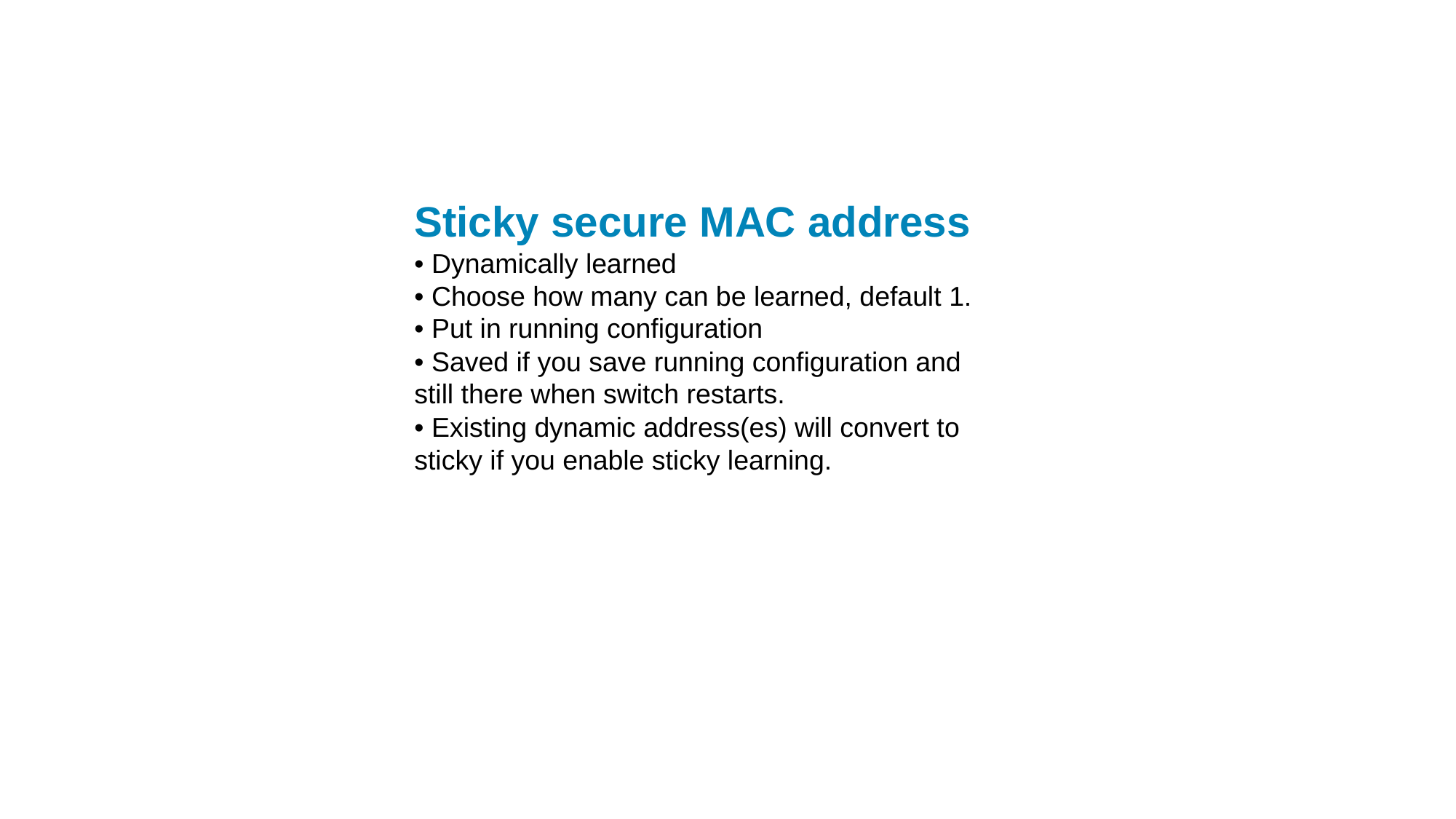

Sticky secure MAC address
• Dynamically learned
• Choose how many can be learned, default 1.
• Put in running configuration
• Saved if you save running configuration and
still there when switch restarts.
• Existing dynamic address(es) will convert to
sticky if you enable sticky learning.